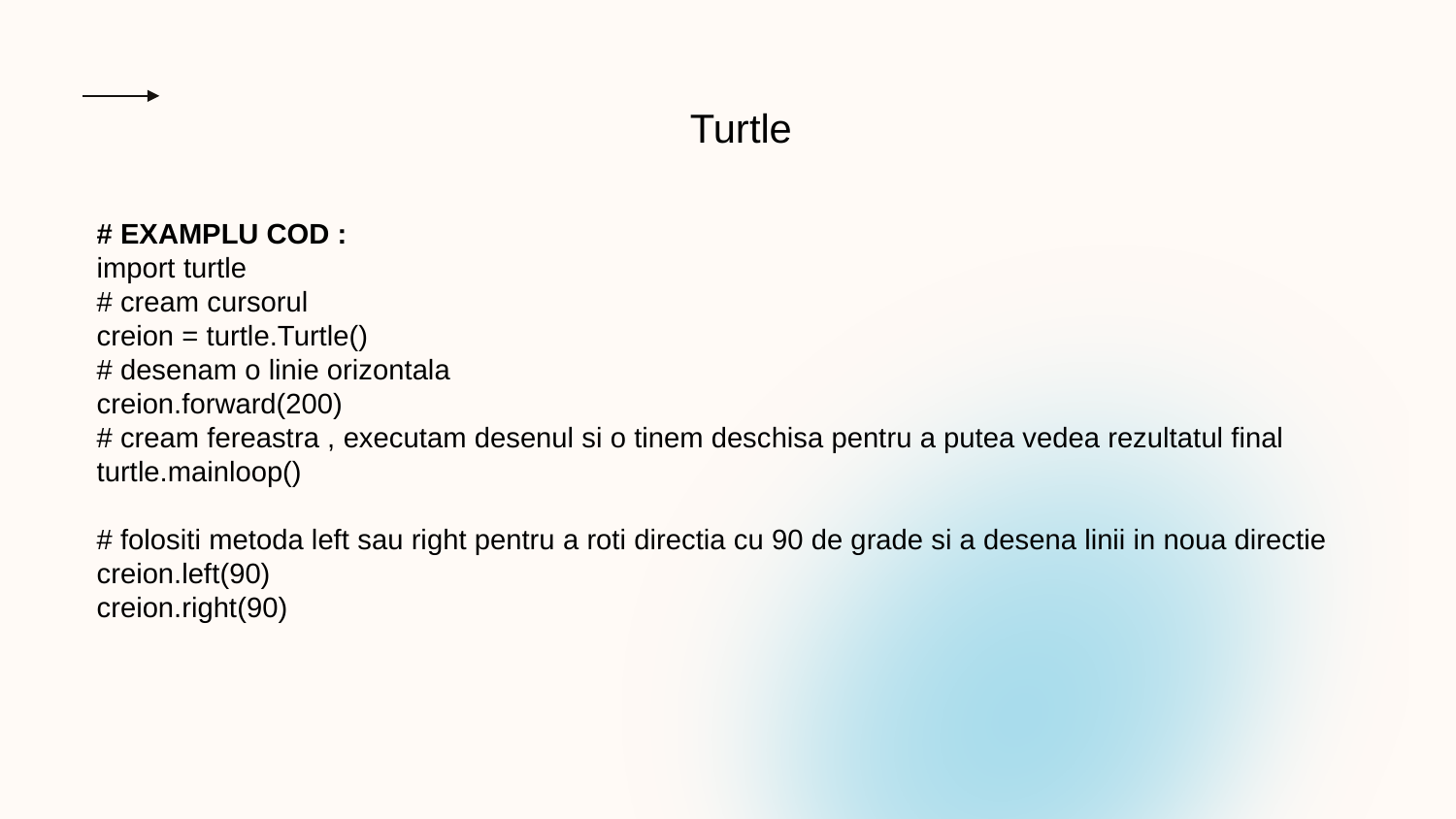

Turtle
# EXAMPLU COD :
import turtle
# cream cursorul
creion = turtle.Turtle()
# desenam o linie orizontala
creion.forward(200)
# cream fereastra , executam desenul si o tinem deschisa pentru a putea vedea rezultatul final
turtle.mainloop()
# folositi metoda left sau right pentru a roti directia cu 90 de grade si a desena linii in noua directie
creion.left(90)
creion.right(90)